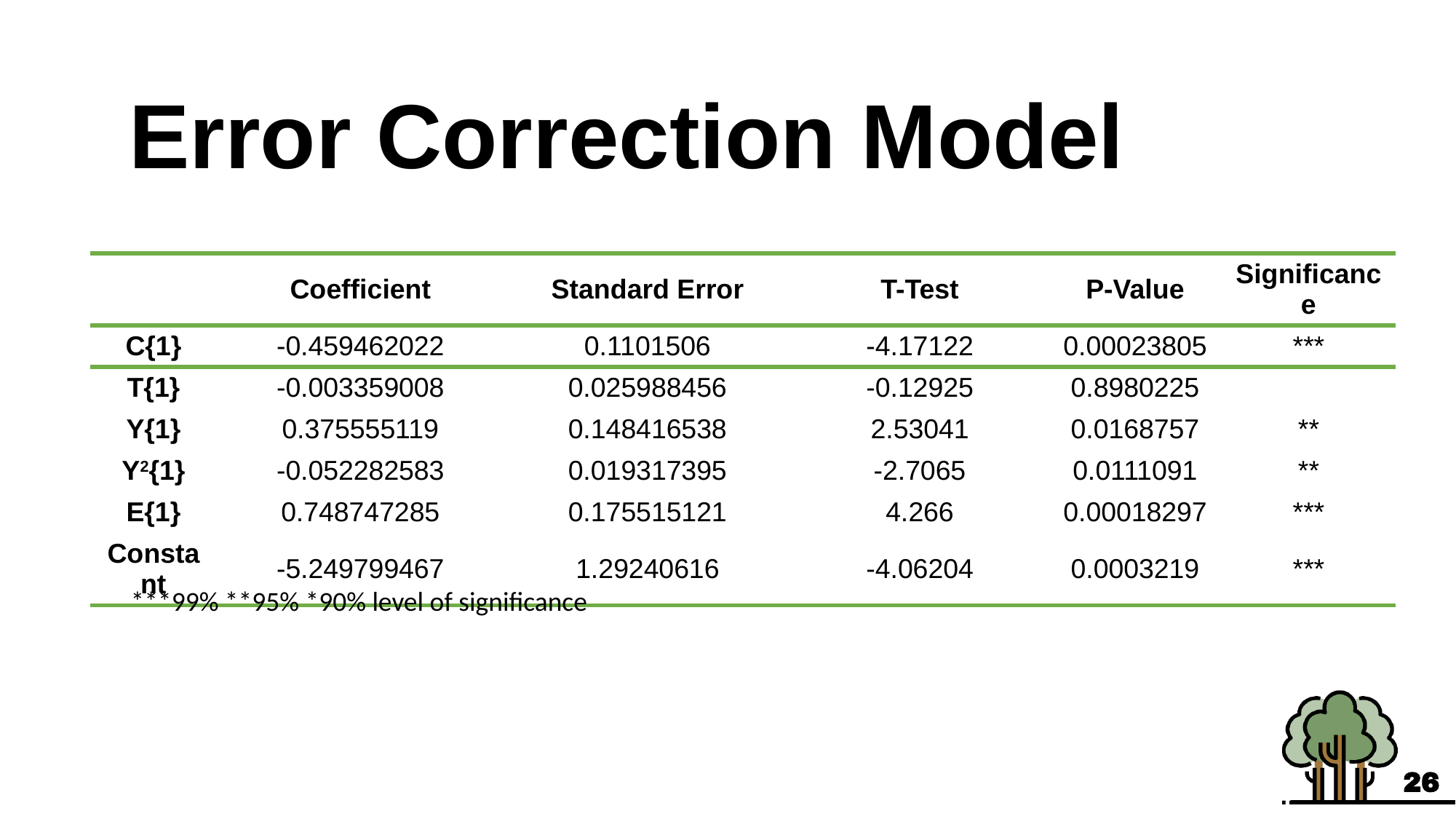

Error Correction Model
|  | Coefficient | Standard Error | T-Test | P-Value | Significance |
| --- | --- | --- | --- | --- | --- |
| C{1} | -0.459462022 | 0.1101506 | -4.17122 | 0.00023805 | \*\*\* |
| T{1} | -0.003359008 | 0.025988456 | -0.12925 | 0.8980225 |  |
| Y{1} | 0.375555119 | 0.148416538 | 2.53041 | 0.0168757 | \*\* |
| Y2{1} | -0.052282583 | 0.019317395 | -2.7065 | 0.0111091 | \*\* |
| E{1} | 0.748747285 | 0.175515121 | 4.266 | 0.00018297 | \*\*\* |
| Constant | -5.249799467 | 1.29240616 | -4.06204 | 0.0003219 | \*\*\* |
***99% **95% *90% level of significance
26